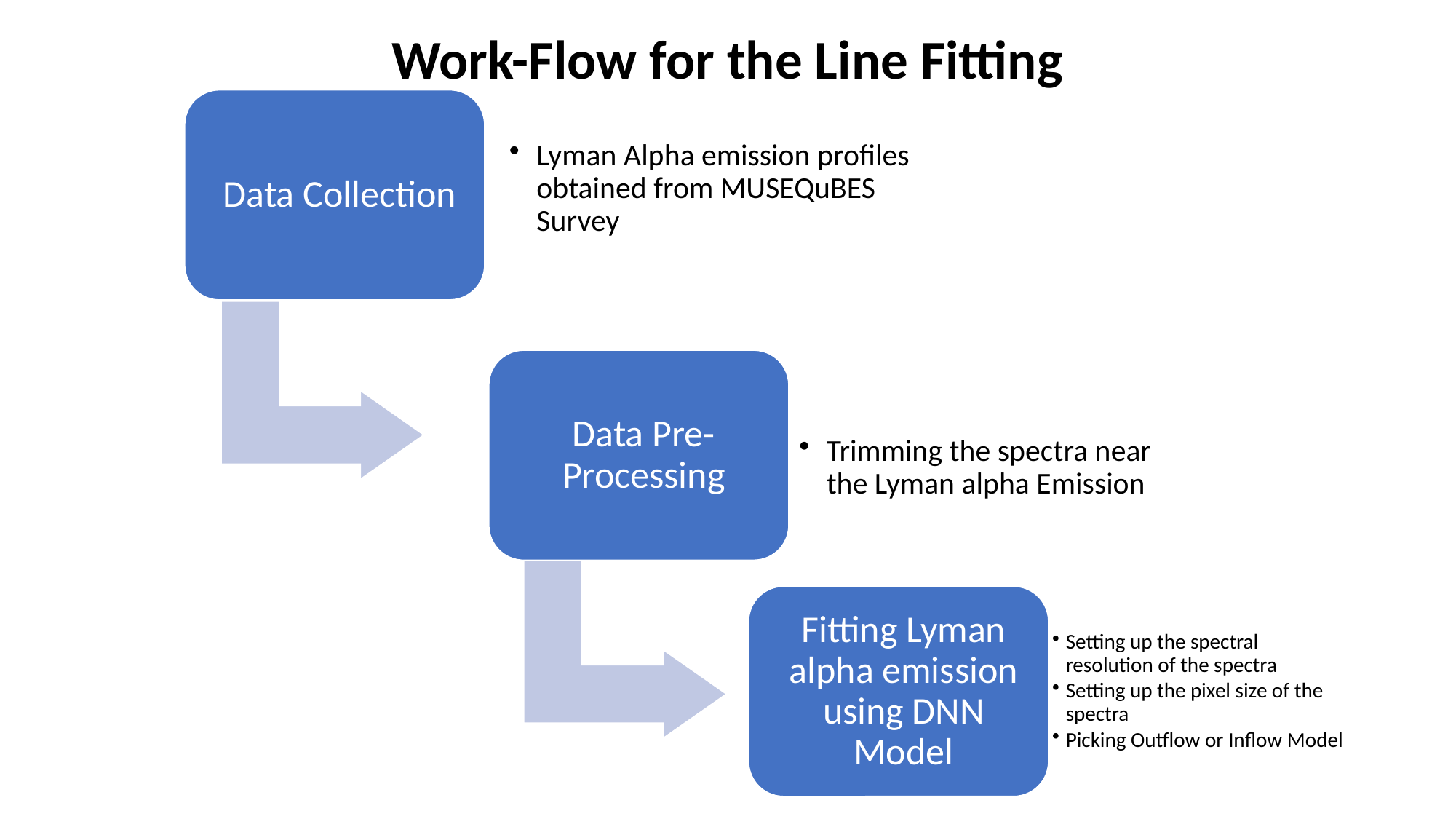

Work-Flow for the Line Fitting
Data Collection
Lyman Alpha emission profiles obtained from MUSEQuBES Survey
Data Pre-Processing

Trimming the spectra near the Lyman alpha Emission
Fitting Lyman alpha emission using DNN Model
Setting up the spectral resolution of the spectra
Setting up the pixel size of the spectra
Picking Outflow or Inflow Model